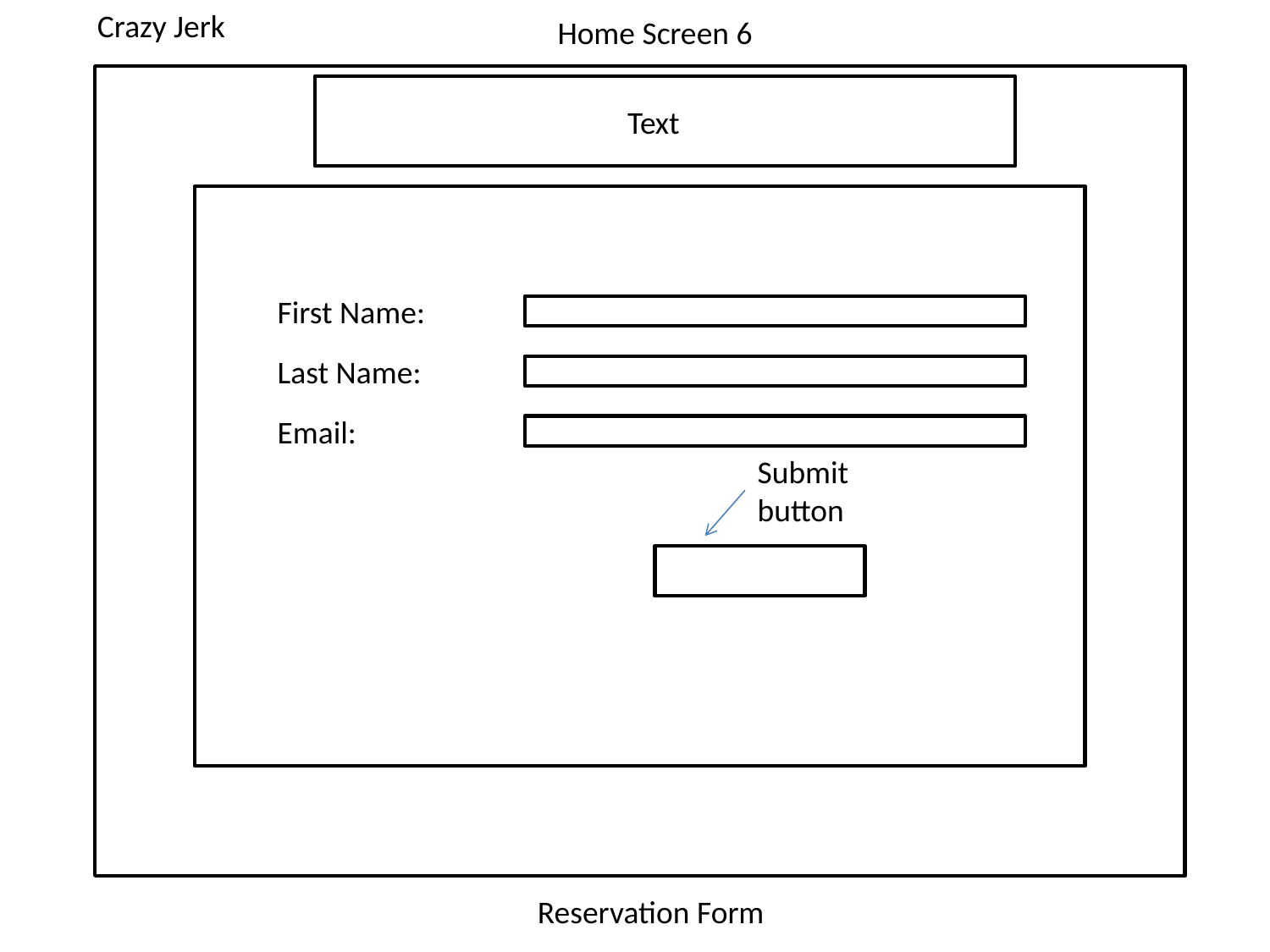

Crazy Jerk
Home Screen 6

Text

First Name:

Last Name:

Email:

Submit button

Reservation Form